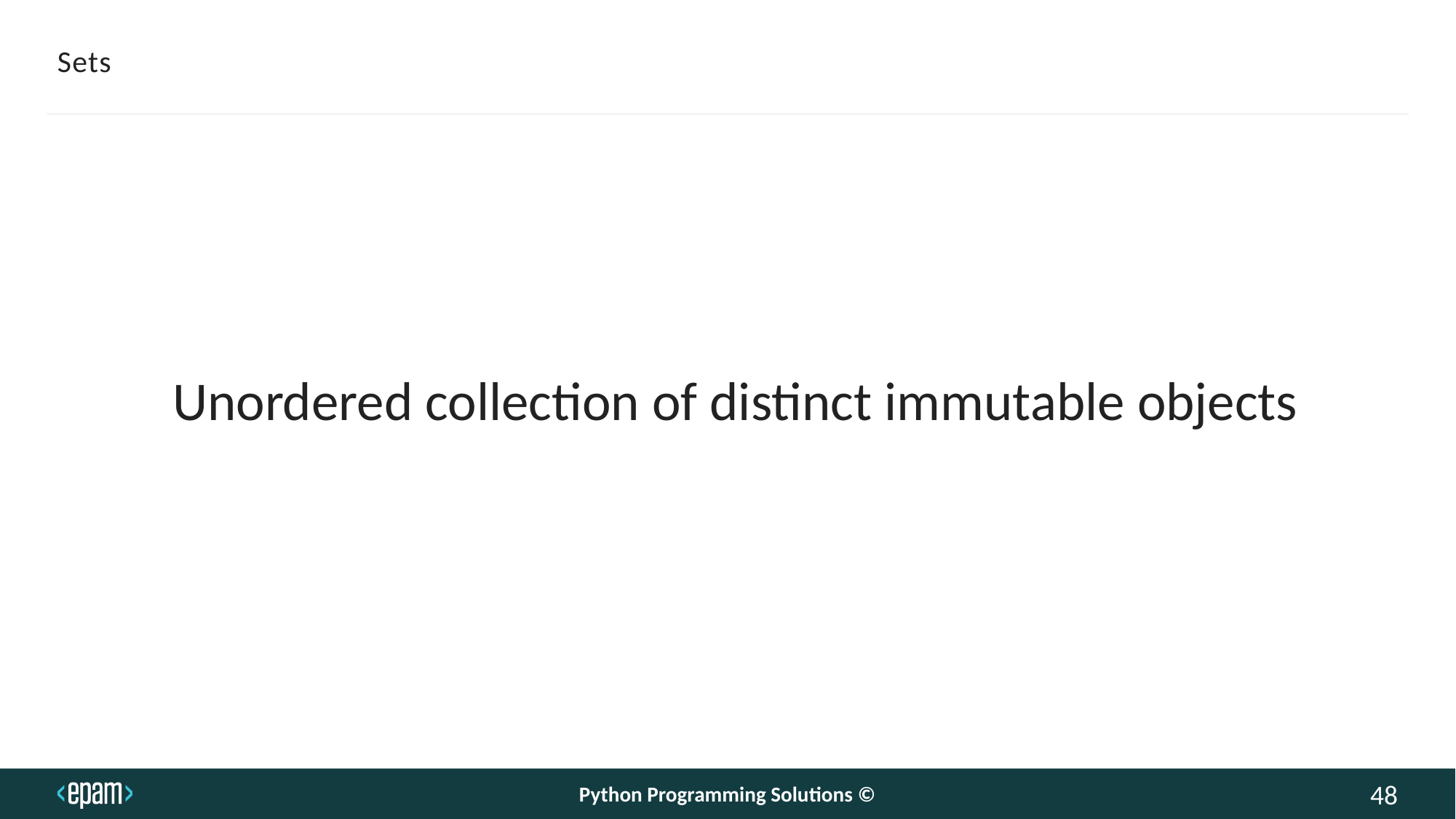

# Sets
Unordered collection of distinct immutable objects
Python Programming Solutions ©
48